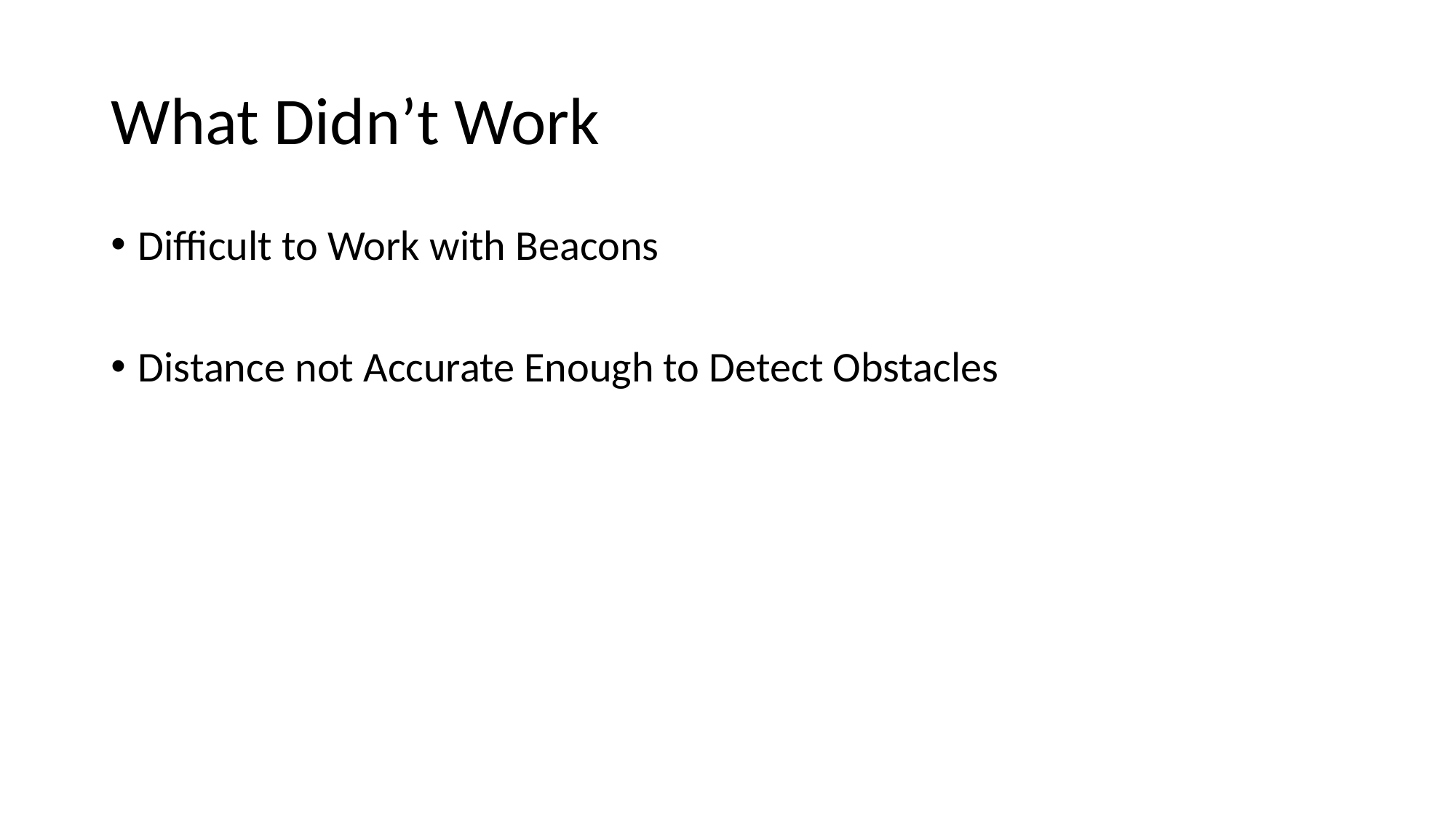

# What Didn’t Work
Difficult to Work with Beacons

Distance not Accurate Enough to Detect Obstacles